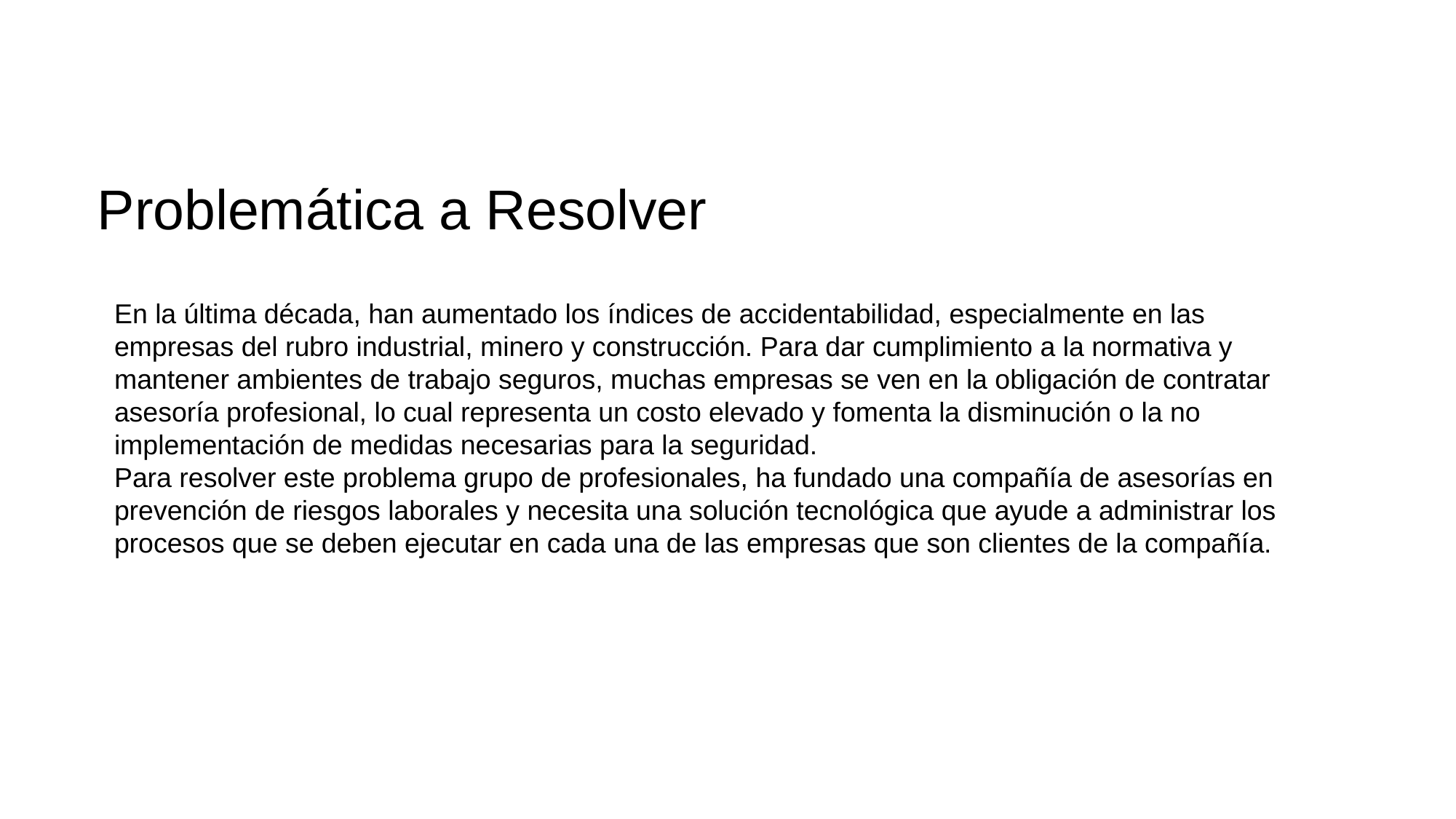

# Problemática a Resolver
En la última década, han aumentado los índices de accidentabilidad, especialmente en las empresas del rubro industrial, minero y construcción. Para dar cumplimiento a la normativa y mantener ambientes de trabajo seguros, muchas empresas se ven en la obligación de contratar asesoría profesional, lo cual representa un costo elevado y fomenta la disminución o la no implementación de medidas necesarias para la seguridad.
Para resolver este problema grupo de profesionales, ha fundado una compañía de asesorías en prevención de riesgos laborales y necesita una solución tecnológica que ayude a administrar los procesos que se deben ejecutar en cada una de las empresas que son clientes de la compañía.